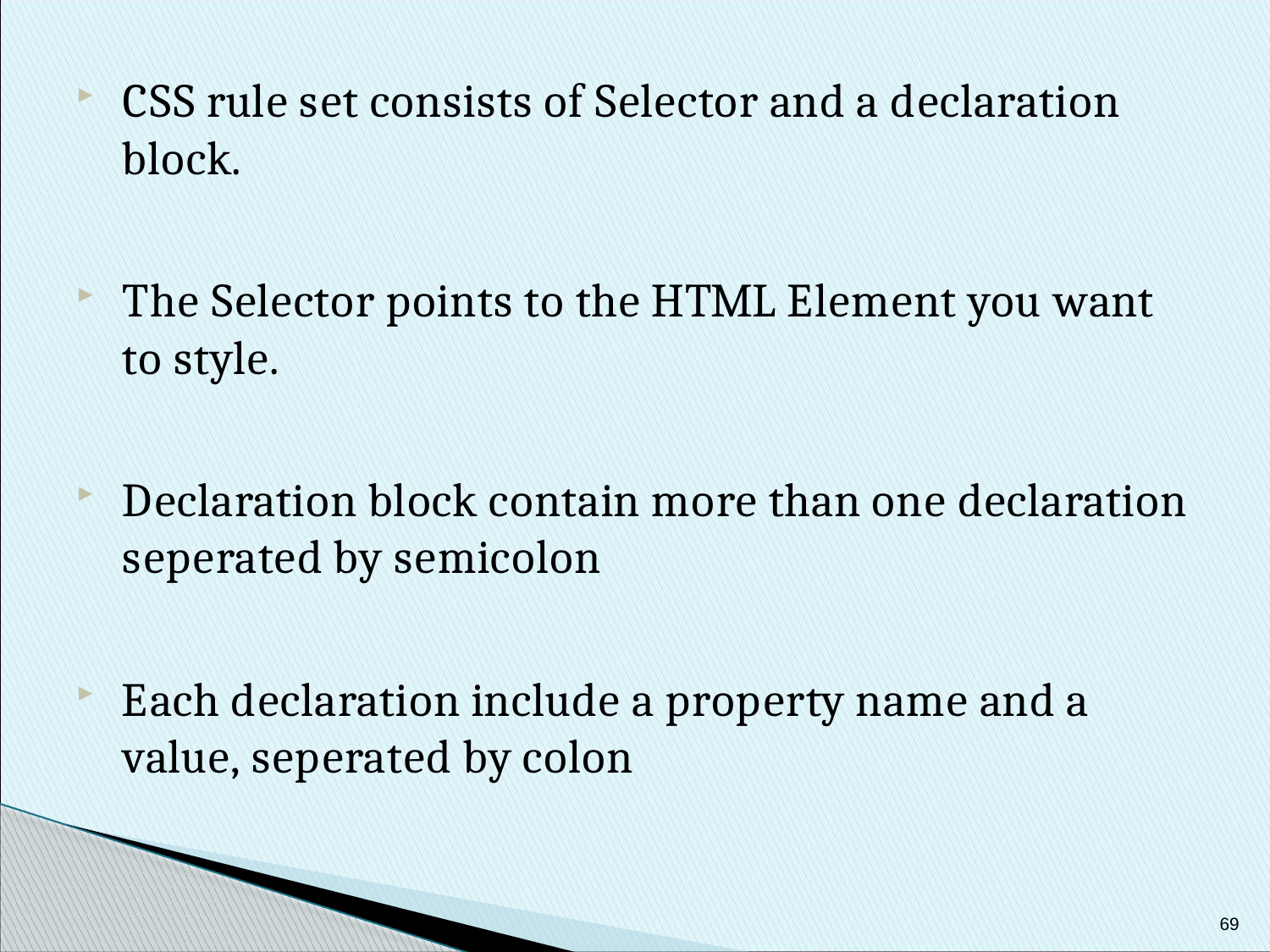

CSS rule set consists of Selector and a declaration block.

The Selector points to the HTML Element you want to style.

Declaration block contain more than one declaration seperated by semicolon

Each declaration include a property name and a value, seperated by colon

69